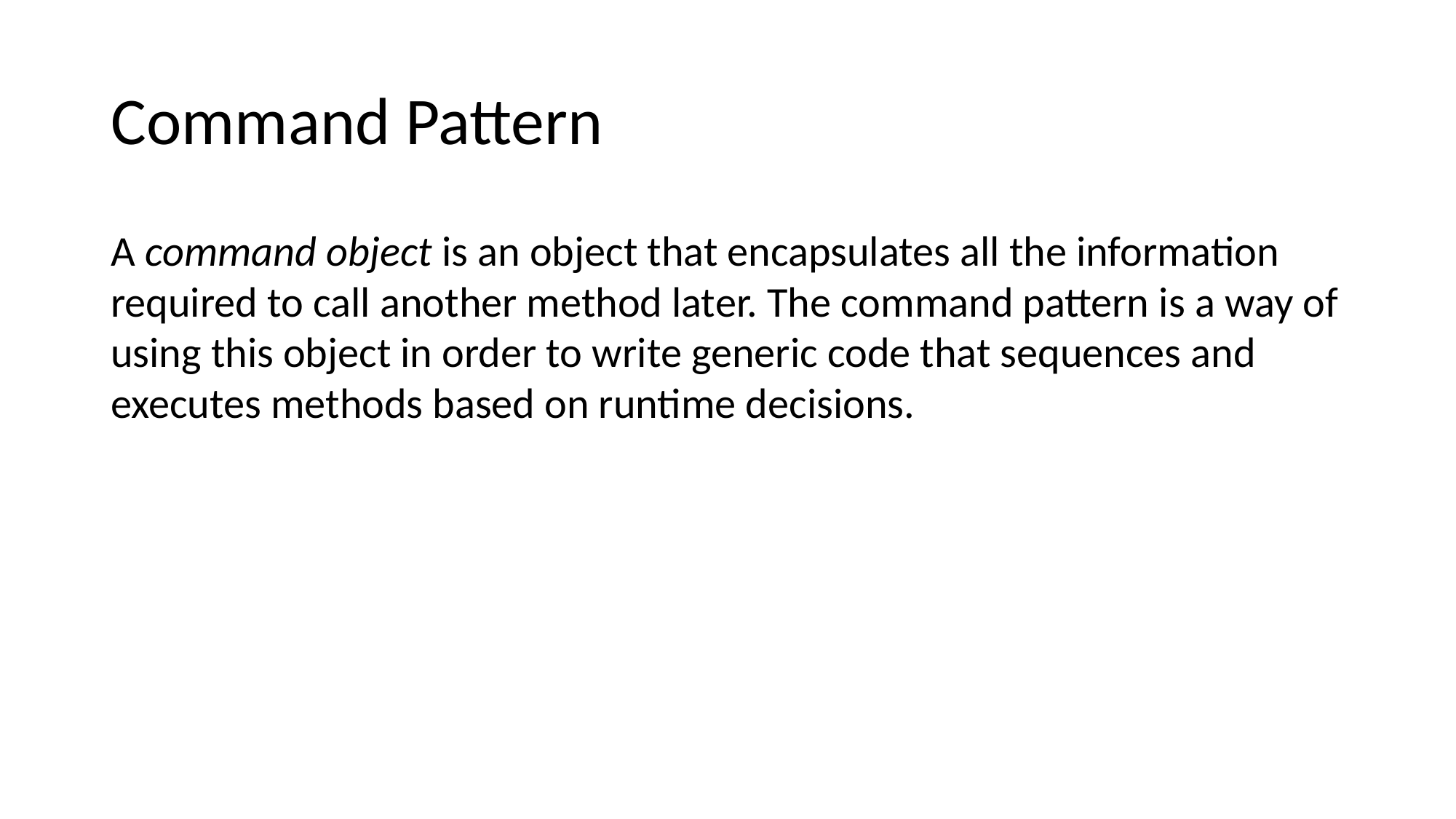

# Command Pattern
A command object is an object that encapsulates all the information required to call another method later. The command pattern is a way of using this object in order to write generic code that sequences and executes methods based on runtime decisions.